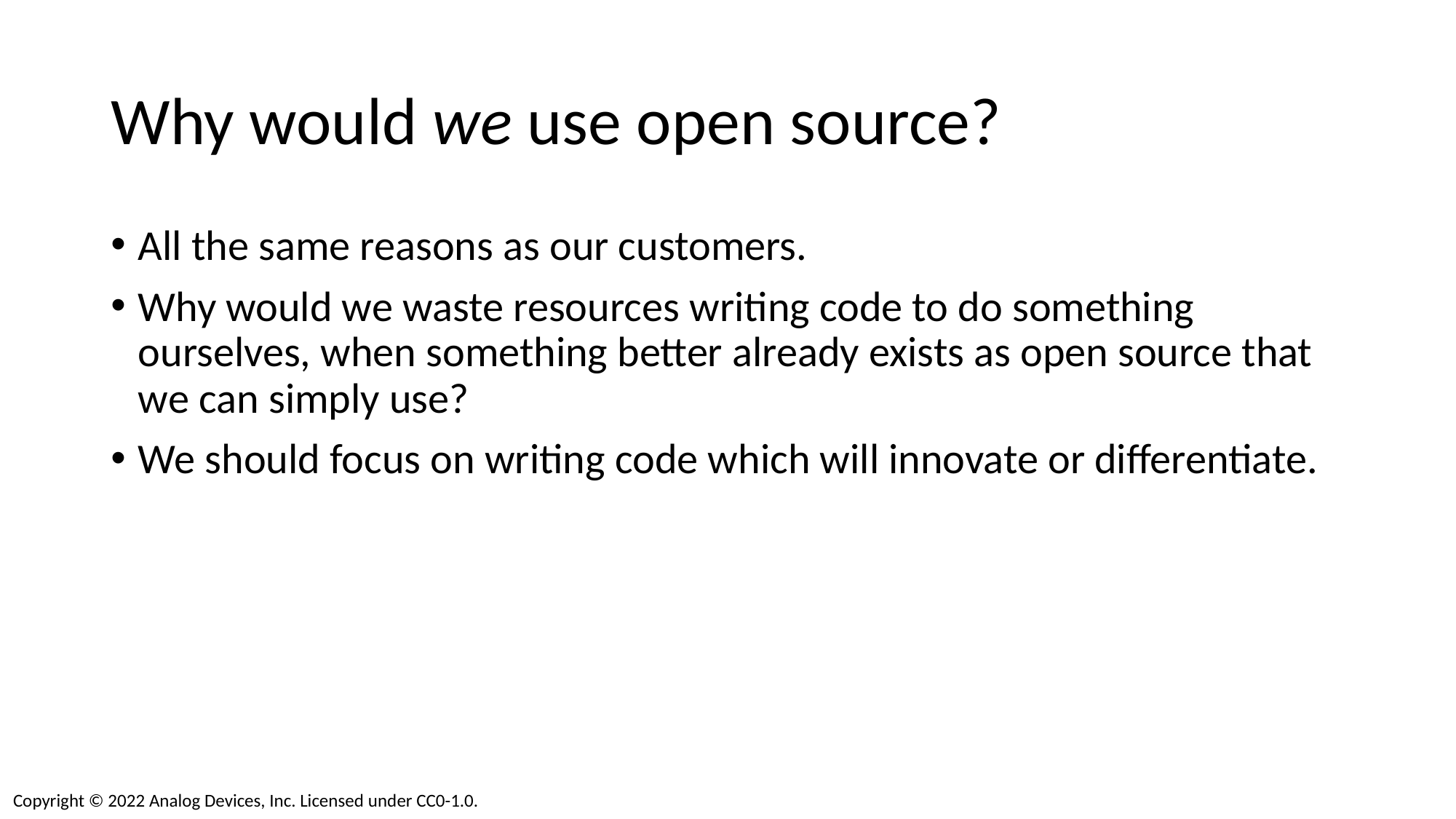

# Why would we use open source?
All the same reasons as our customers.
Why would we waste resources writing code to do something ourselves, when something better already exists as open source that we can simply use?
We should focus on writing code which will innovate or differentiate.

Copyright © 2022 Analog Devices, Inc. Licensed under CC0-1.0.